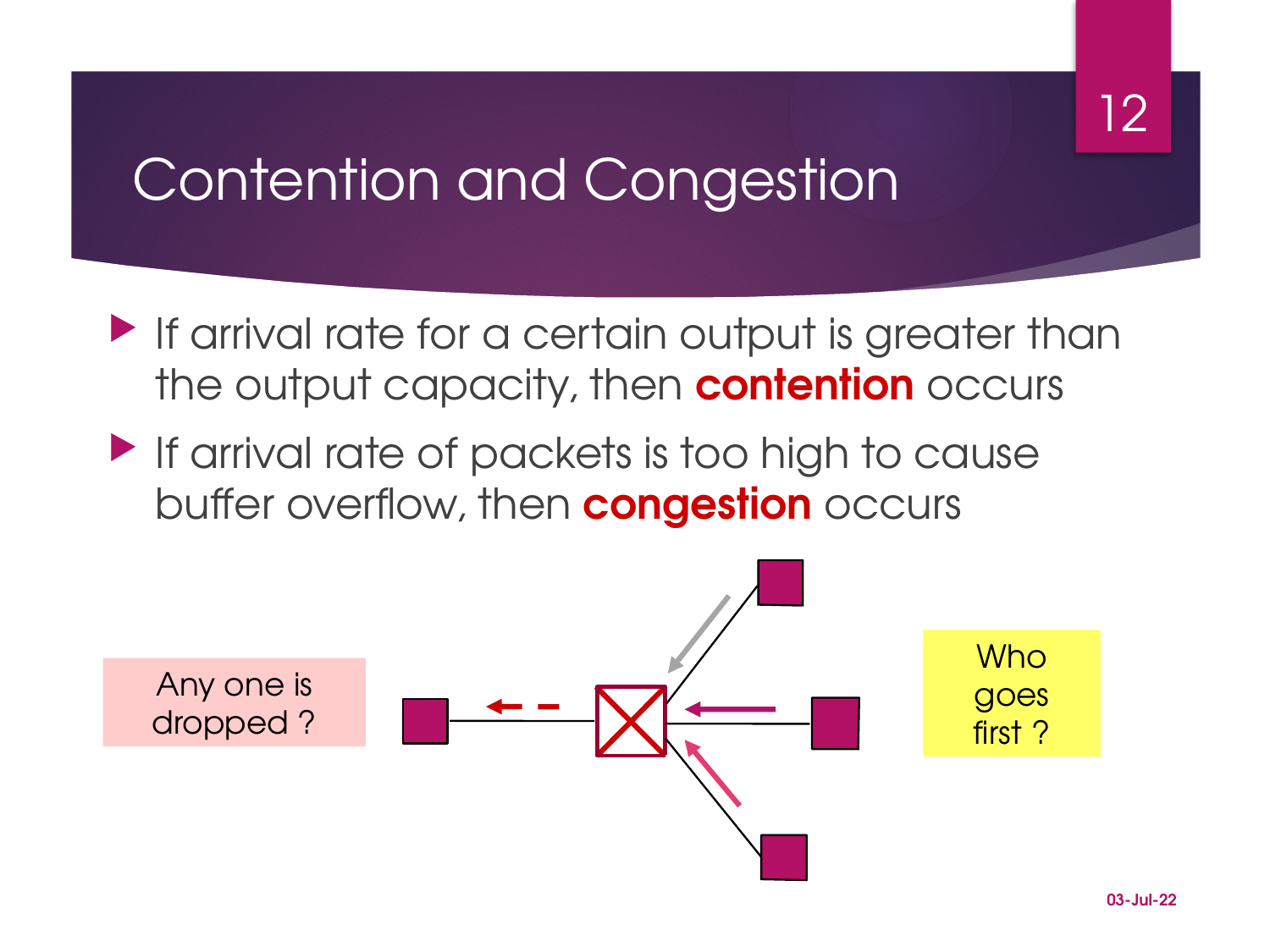

12
# Contention and Congestion
If arrival rate for a certain output is greater than the output capacity, then contention occurs
If arrival rate of packets is too high to cause buffer overflow, then congestion occurs

Who goes first ?
Any one is dropped ?

03-Jul-22